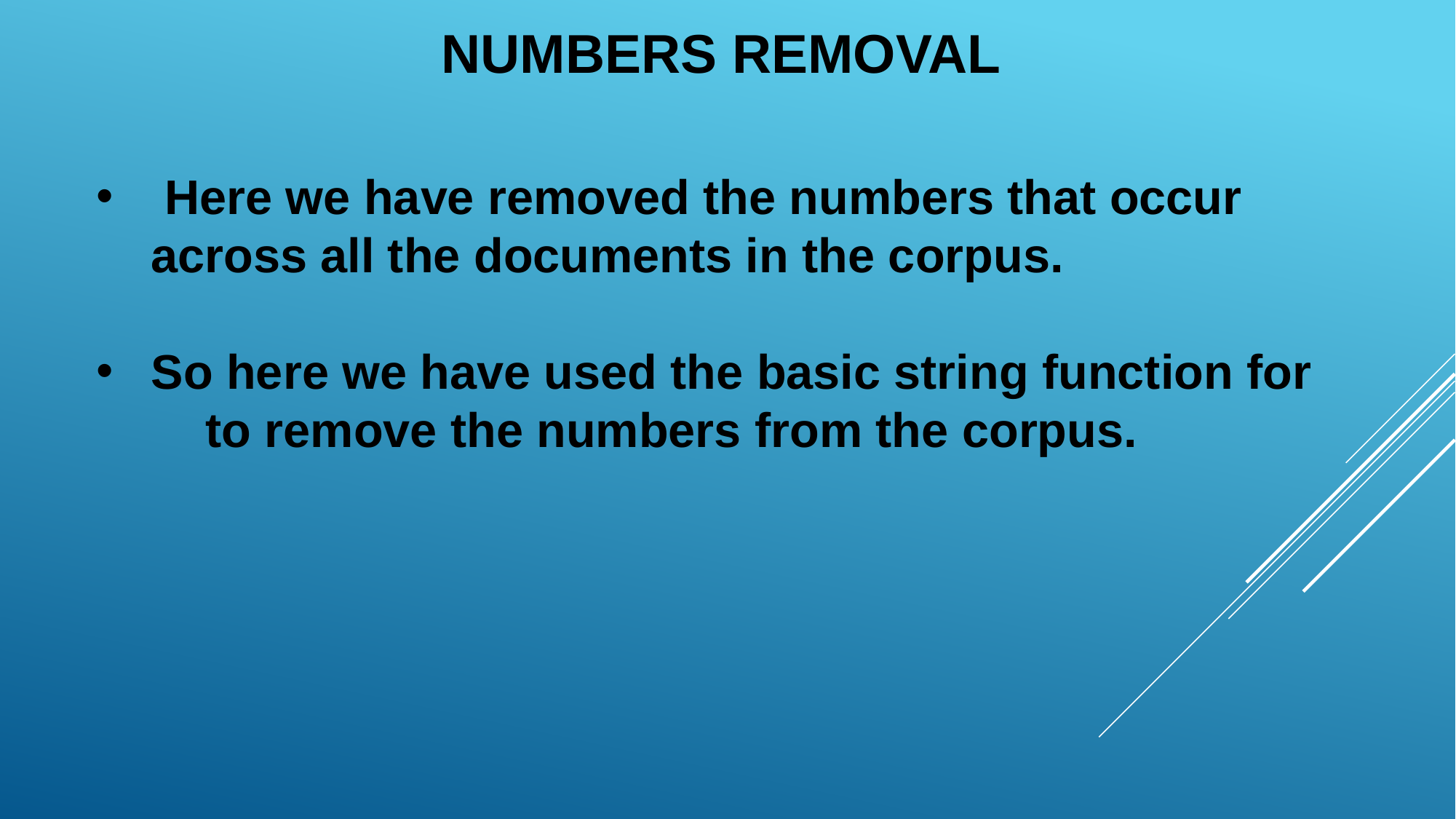

NUMBERS REMOVAL

 Here we have removed the numbers that occur across all the documents in the corpus.

So here we have used the basic string function for
	to remove the numbers from the corpus.